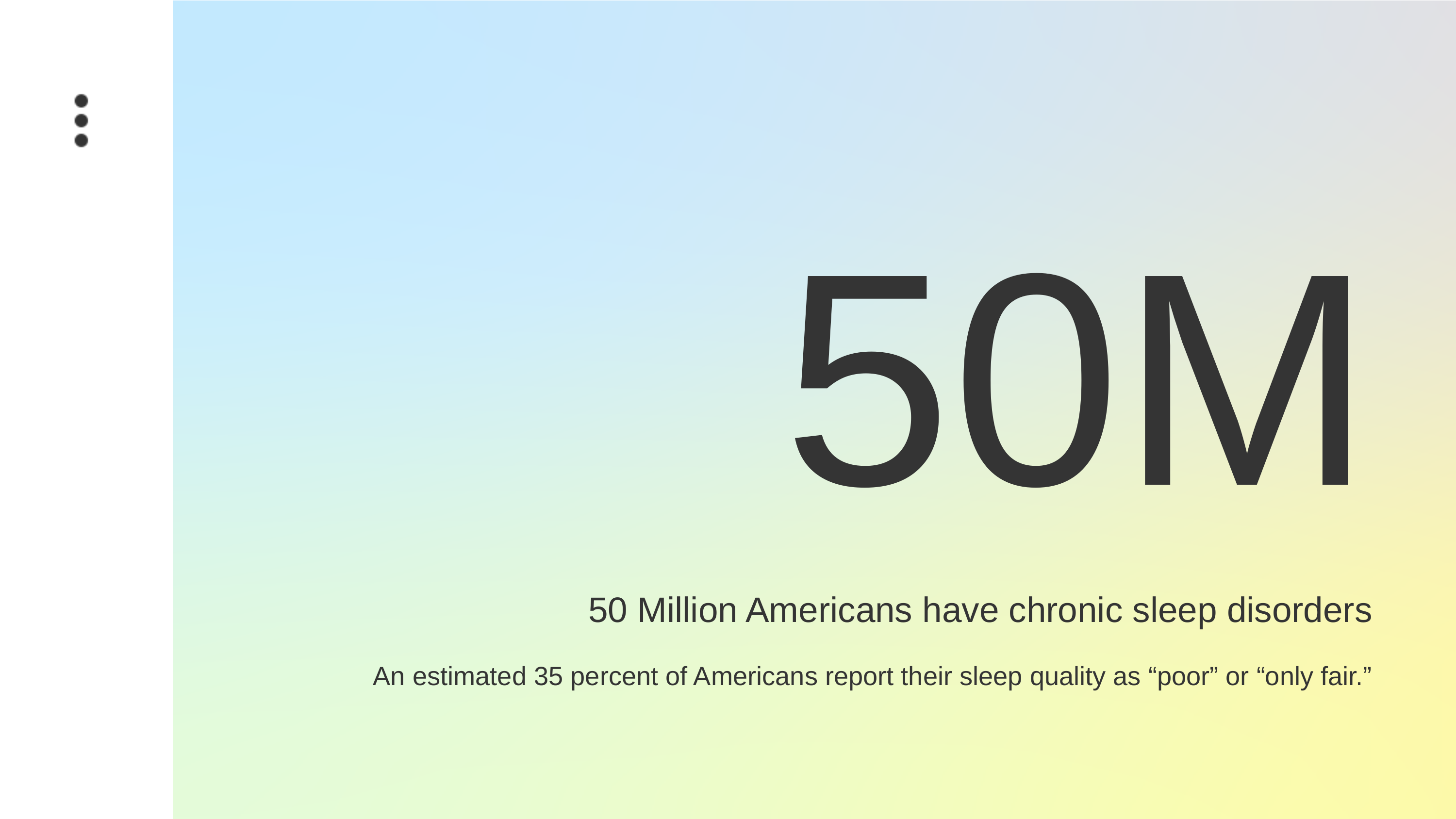

50M
50 Million Americans have chronic sleep disorders
An estimated 35 percent of Americans report their sleep quality as “poor” or “only fair.”